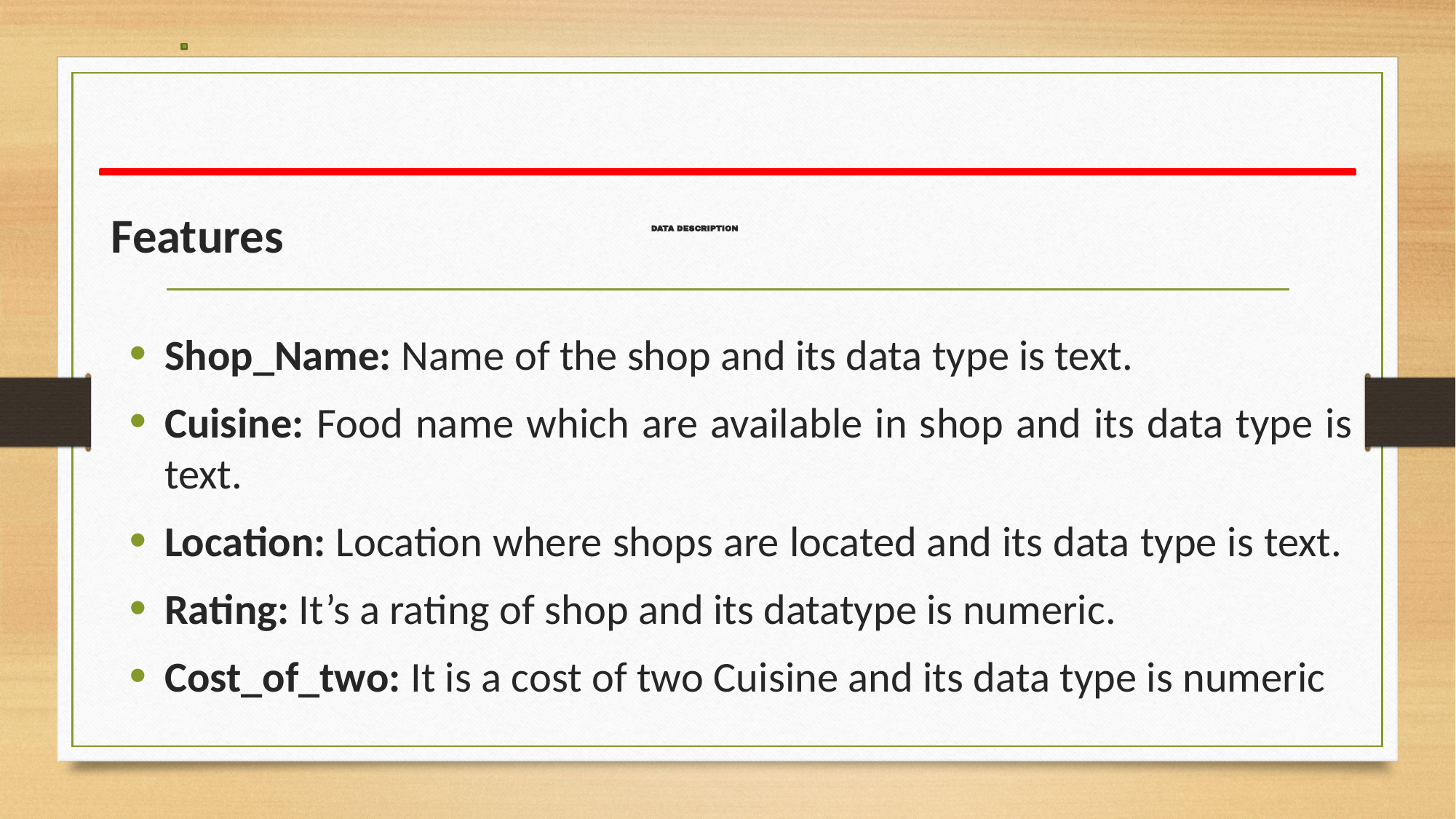

Features
# DATA DESCRIPTION
Shop_Name: Name of the shop and its data type is text.
Cuisine: Food name which are available in shop and its data type is text.
Location: Location where shops are located and its data type is text.
Rating: It’s a rating of shop and its datatype is numeric.
Cost_of_two: It is a cost of two Cuisine and its data type is numeric